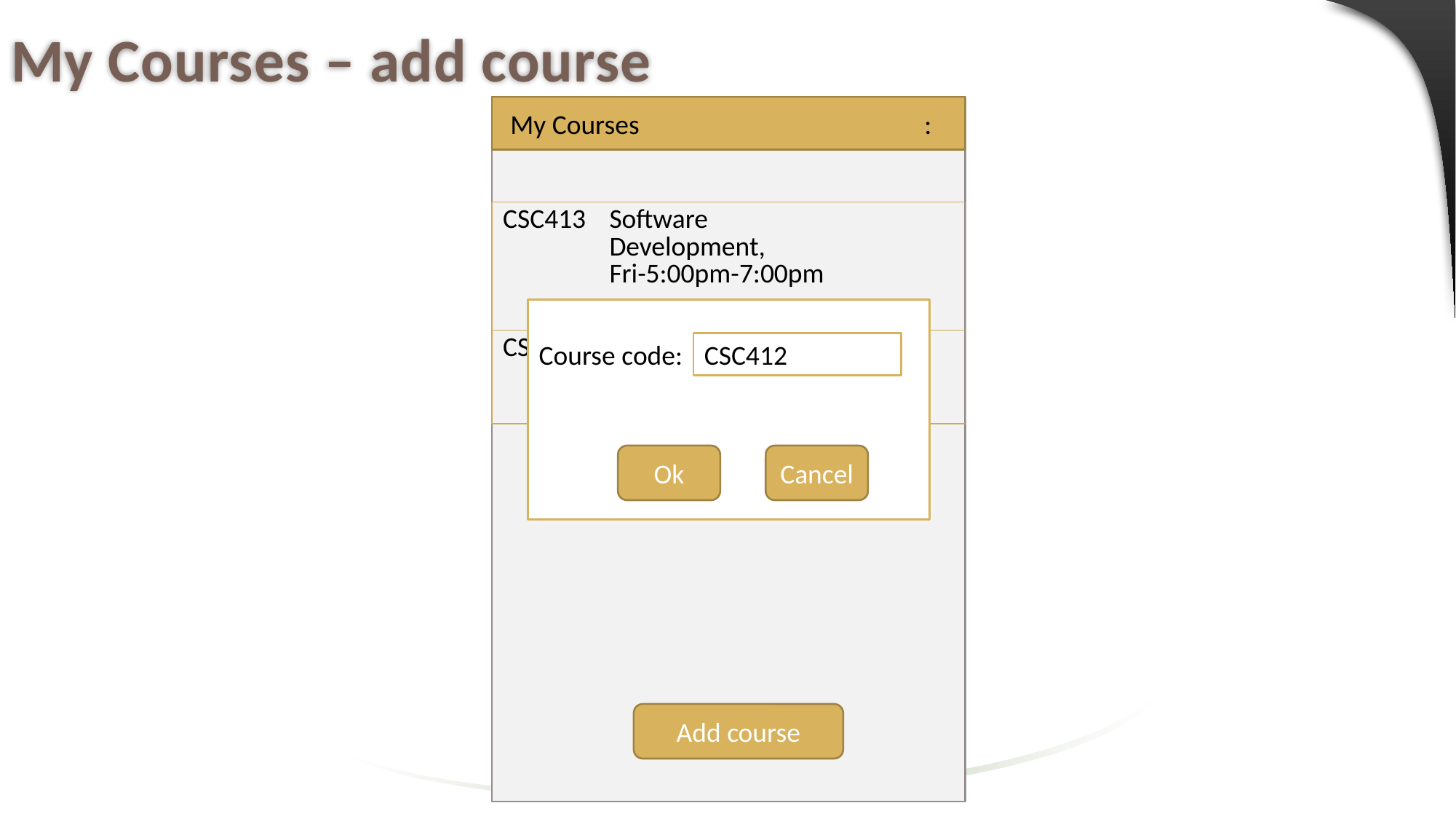

# My Courses – add course

My Courses		              :
| CSC413 | Software Development, Fri-5:00pm-7:00pm |  |
| --- | --- | --- |
| CSC848 | Software Engineering Mon-3:00pm-7:00pm |  |

Course code:

CSC412
Ok
Cancel
Add course